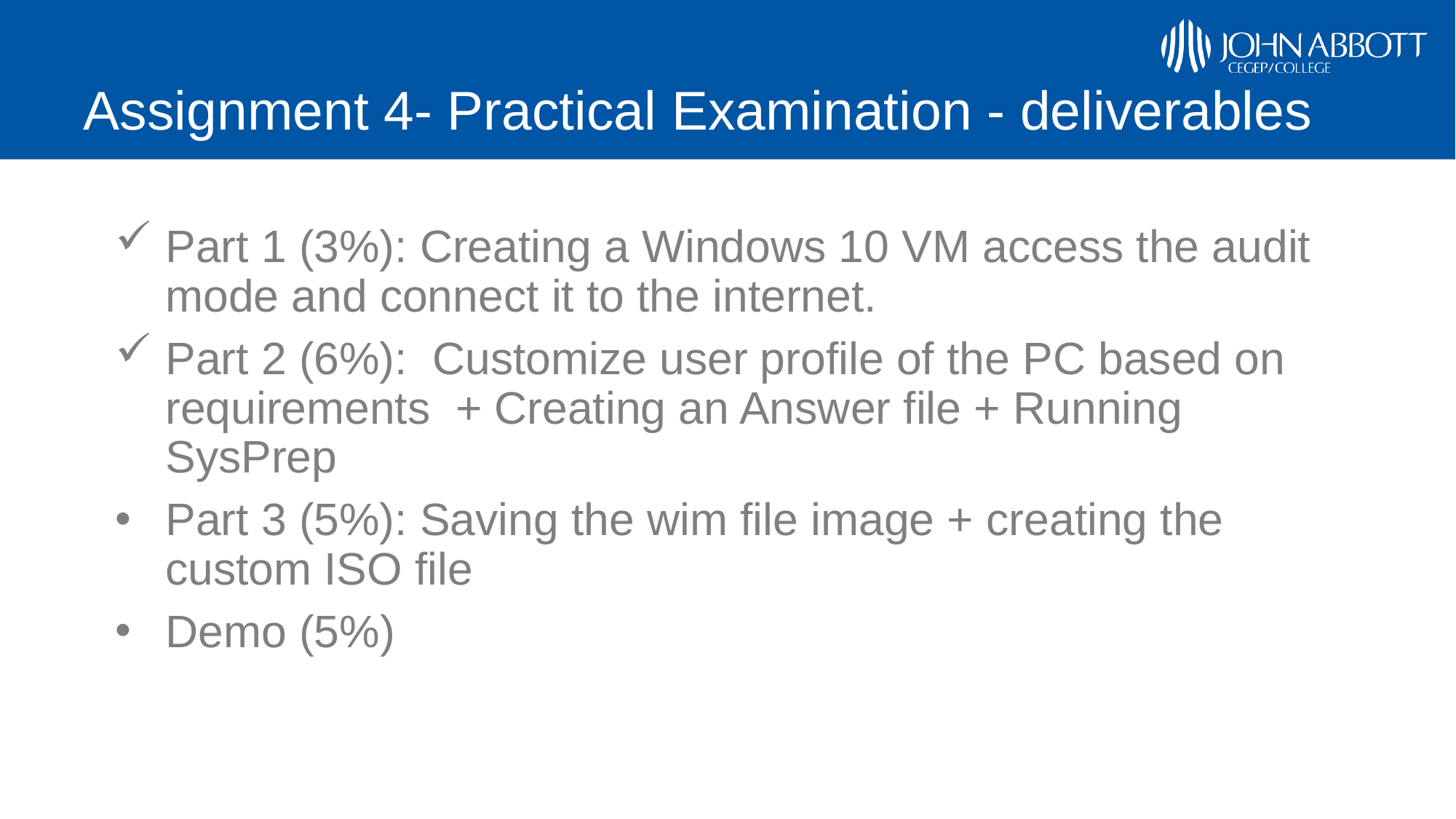

# Assignment 4- Practical Examination - deliverables
Part 1 (3%): Creating a Windows 10 VM access the audit mode and connect it to the internet.
Part 2 (6%):  Customize user profile of the PC based on requirements  + Creating an Answer file + Running SysPrep
Part 3 (5%): Saving the wim file image + creating the custom ISO file
Demo (5%)